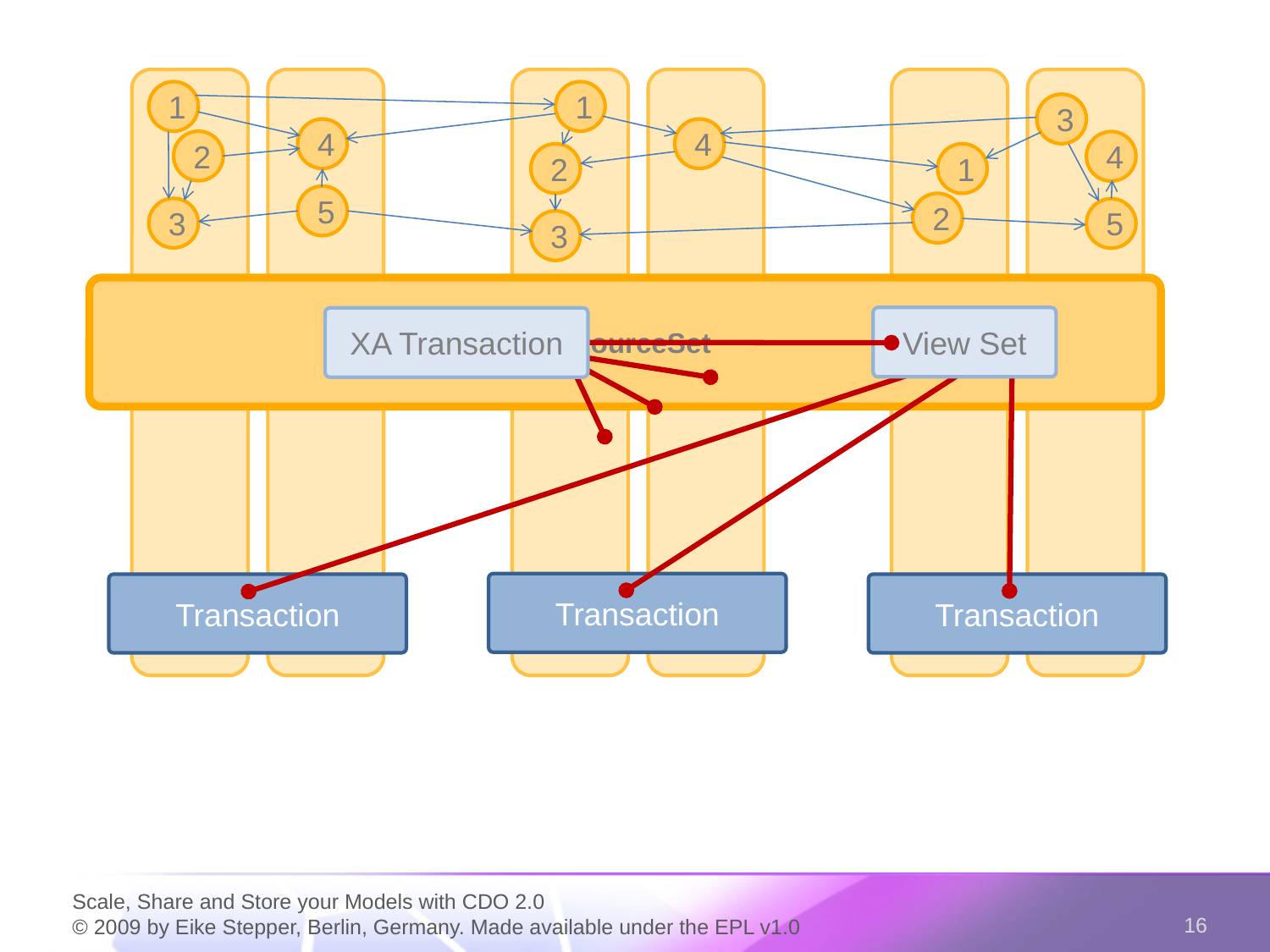

1
2
3
1
2
3
3
4
5
4
5
4
1
2
ResourceSet
View Set
XA Transaction
Transaction
Transaction
Transaction
Scale, Share and Store your Models with CDO 2.0
© 2009 by Eike Stepper, Berlin, Germany. Made available under the EPL v1.0
16